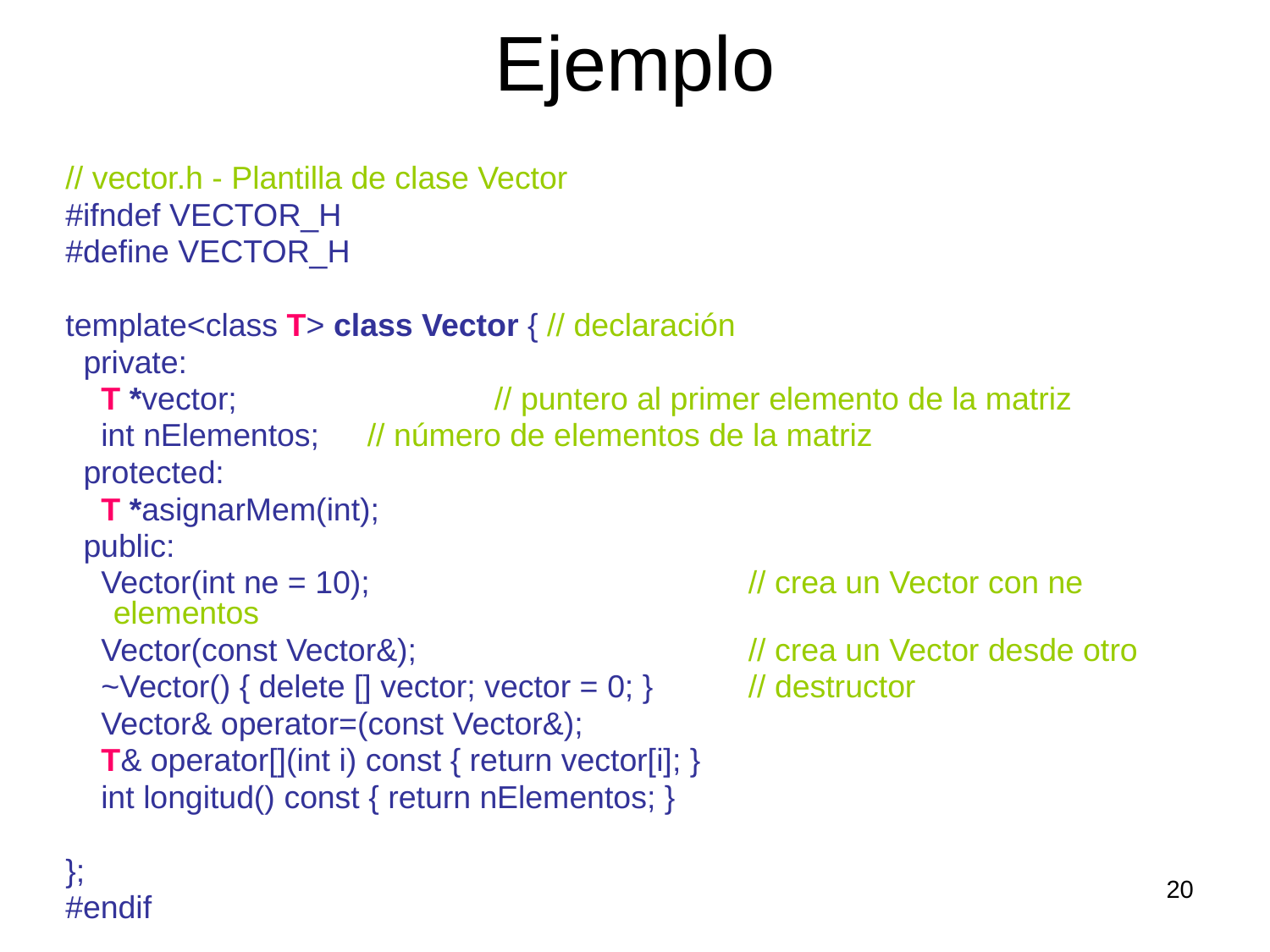

# Ejemplo
// vector.h - Plantilla de clase Vector
#ifndef VECTOR_H
#define VECTOR_H

template<class T> class Vector { // declaración
  private:
    T *vector; 		// puntero al primer elemento de la matriz
    int nElementos; 	// número de elementos de la matriz
  protected:
    T *asignarMem(int);
  public:
    Vector(int ne = 10); 			// crea un Vector con ne elementos
    Vector(const Vector&); 			// crea un Vector desde otro
    ~Vector() { delete [] vector; vector = 0; } 	// destructor
    Vector& operator=(const Vector&);
    T& operator[](int i) const { return vector[i]; }
    int longitud() const { return nElementos; }

};
#endif

20